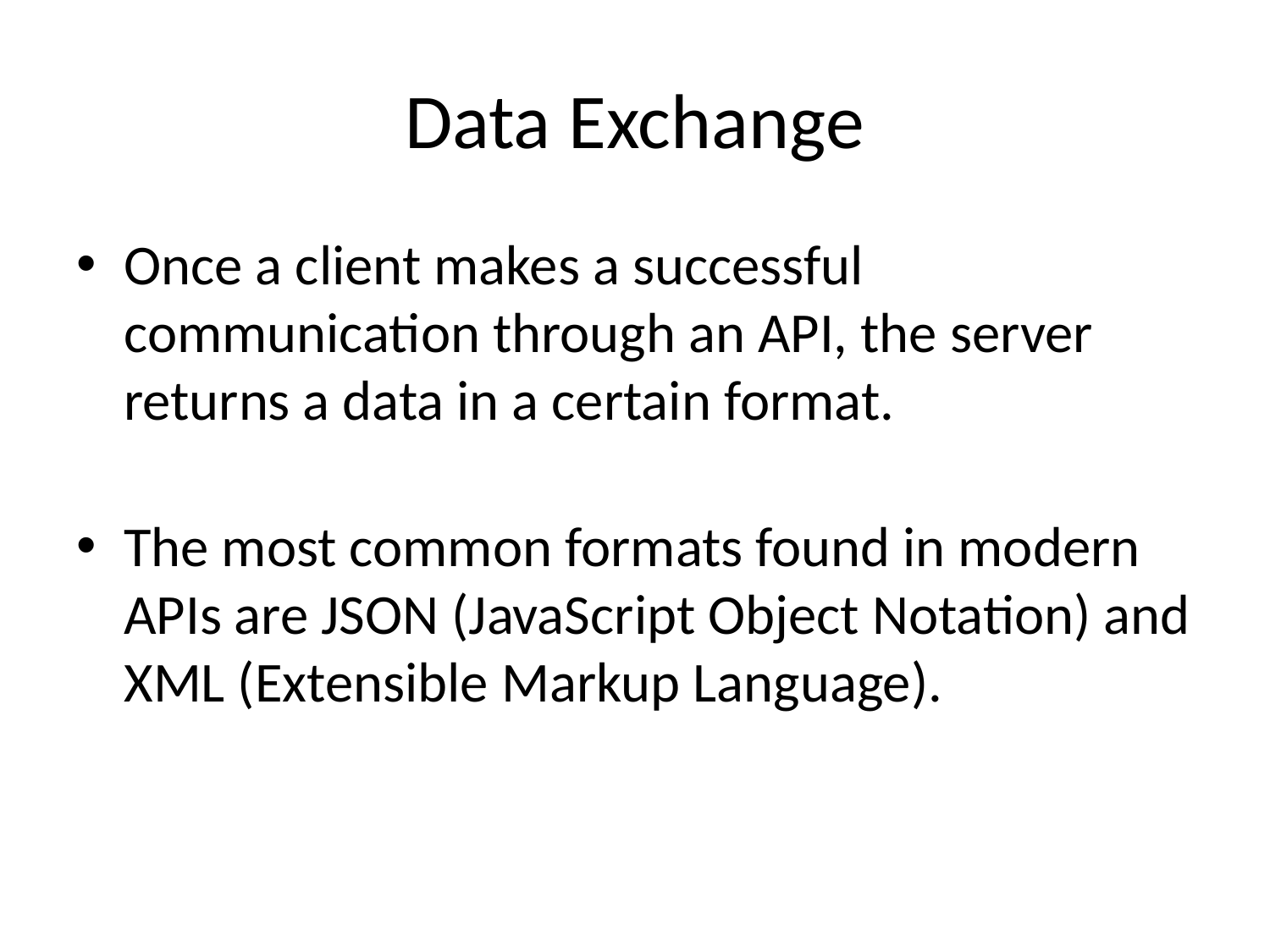

# Data Exchange
Once a client makes a successful communication through an API, the server returns a data in a certain format.
The most common formats found in modern APIs are JSON (JavaScript Object Notation) and XML (Extensible Markup Language).